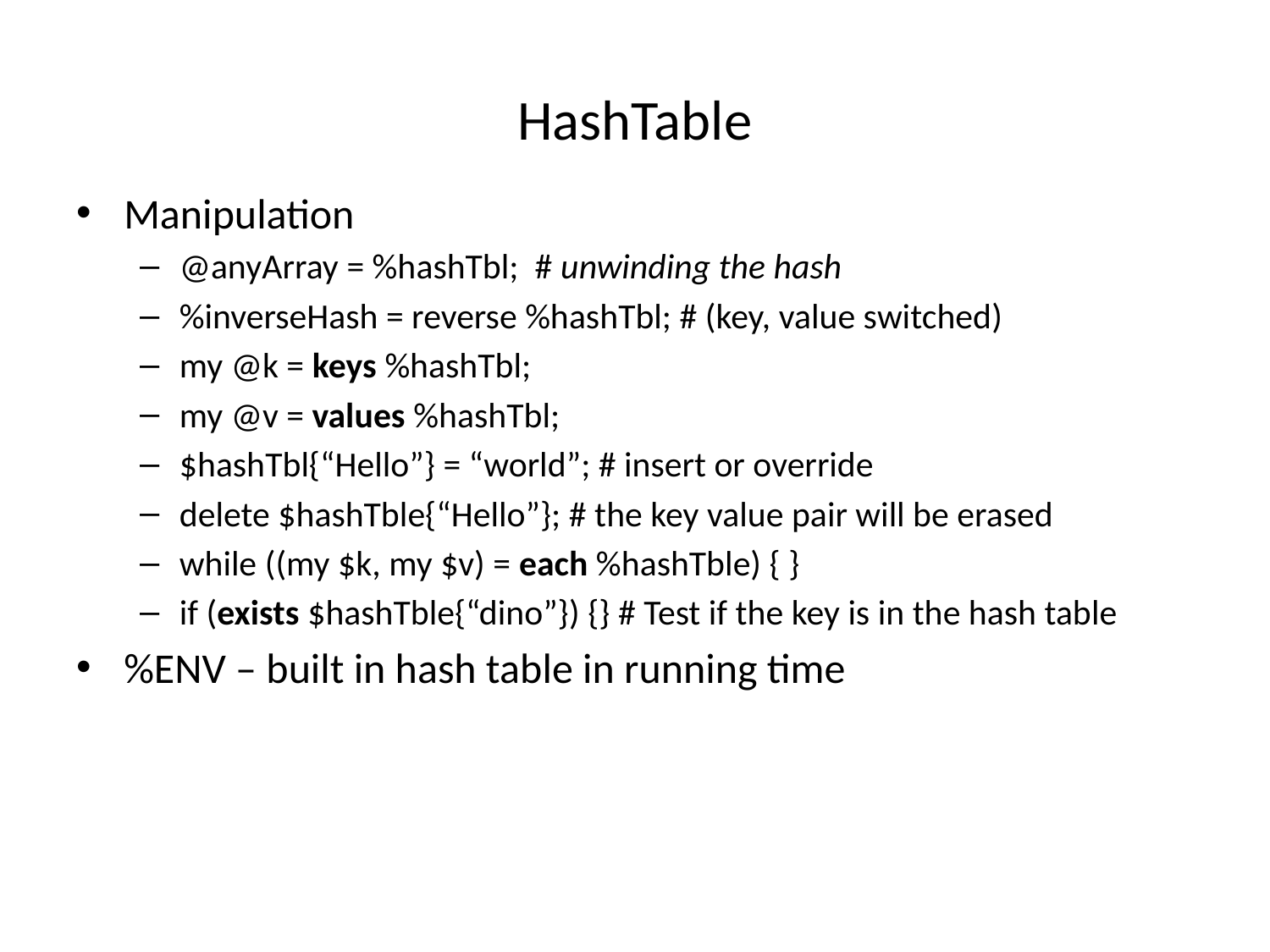

# HashTable
Manipulation
@anyArray = %hashTbl;  # unwinding the hash
%inverseHash = reverse %hashTbl; # (key, value switched)
my @k = keys %hashTbl;
my @v = values %hashTbl;
$hashTbl{“Hello”} = “world”; # insert or override
delete $hashTble{“Hello”}; # the key value pair will be erased
while ((my $k, my $v) = each %hashTble) { }
if (exists $hashTble{“dino”}) {} # Test if the key is in the hash table
%ENV – built in hash table in running time